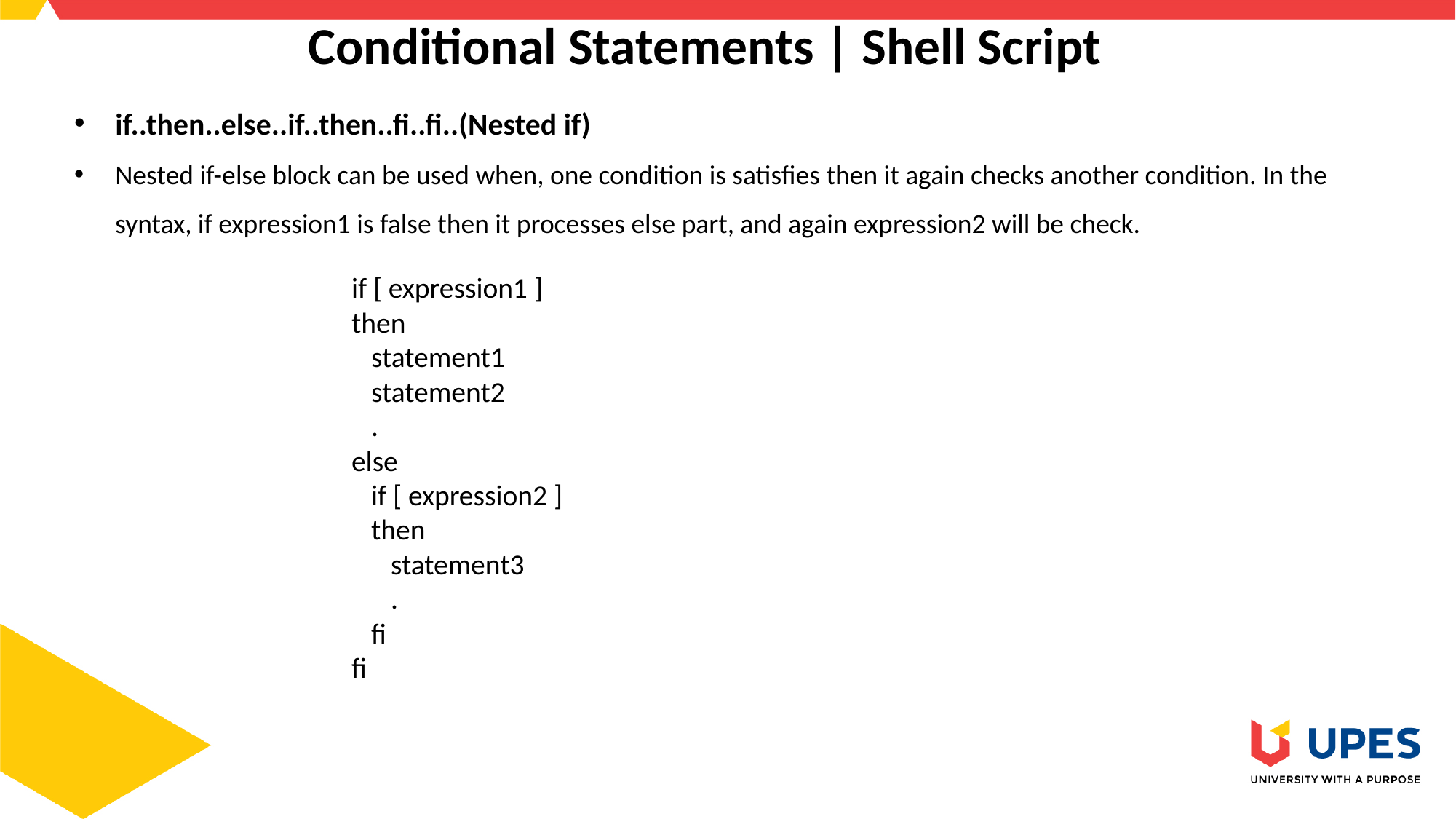

# Conditional Statements | Shell Script
if..then..else..if..then..fi..fi..(Nested if)
Nested if-else block can be used when, one condition is satisfies then it again checks another condition. In the syntax, if expression1 is false then it processes else part, and again expression2 will be check.
if [ expression1 ]
then
   statement1
   statement2
   .
else
   if [ expression2 ]
   then
      statement3
      .
   fi
fi